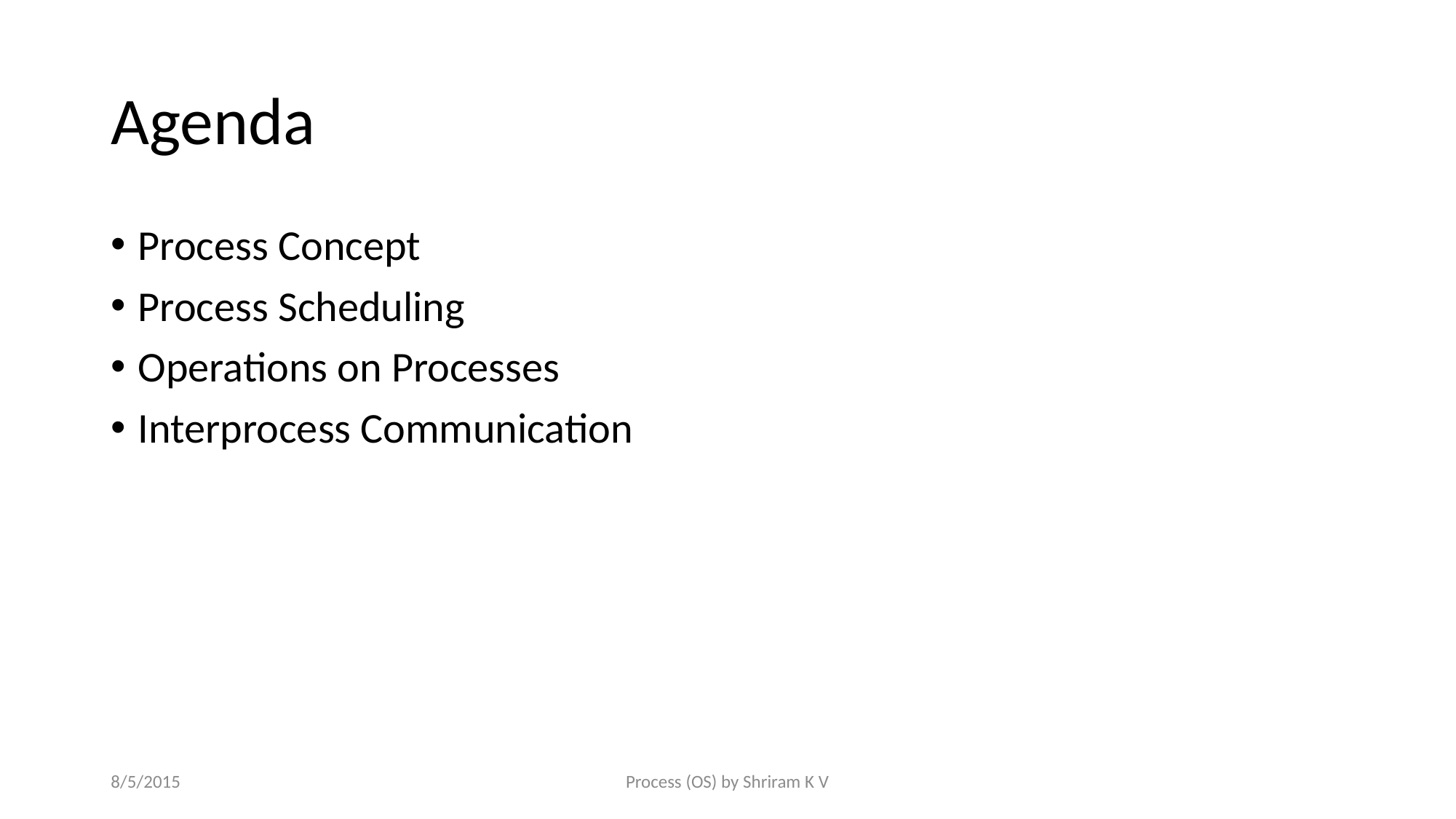

# Agenda
Process Concept
Process Scheduling
Operations on Processes
Interprocess Communication

8/5/2015
Process (OS) by Shriram K V